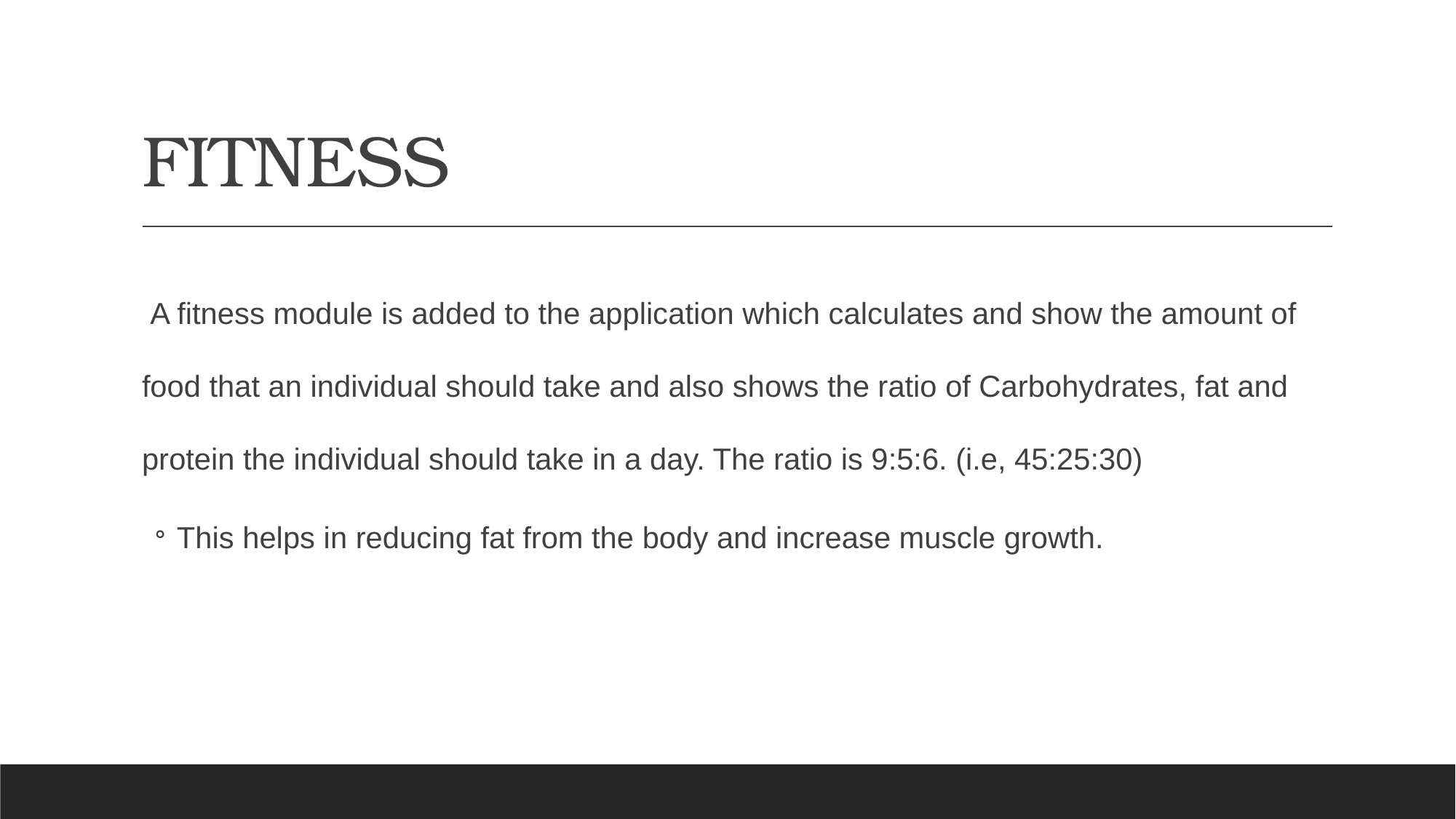

# FITNESS
 A fitness module is added to the application which calculates and show the amount of food that an individual should take and also shows the ratio of Carbohydrates, fat and protein the individual should take in a day. The ratio is 9:5:6. (i.e, 45:25:30)
This helps in reducing fat from the body and increase muscle growth.